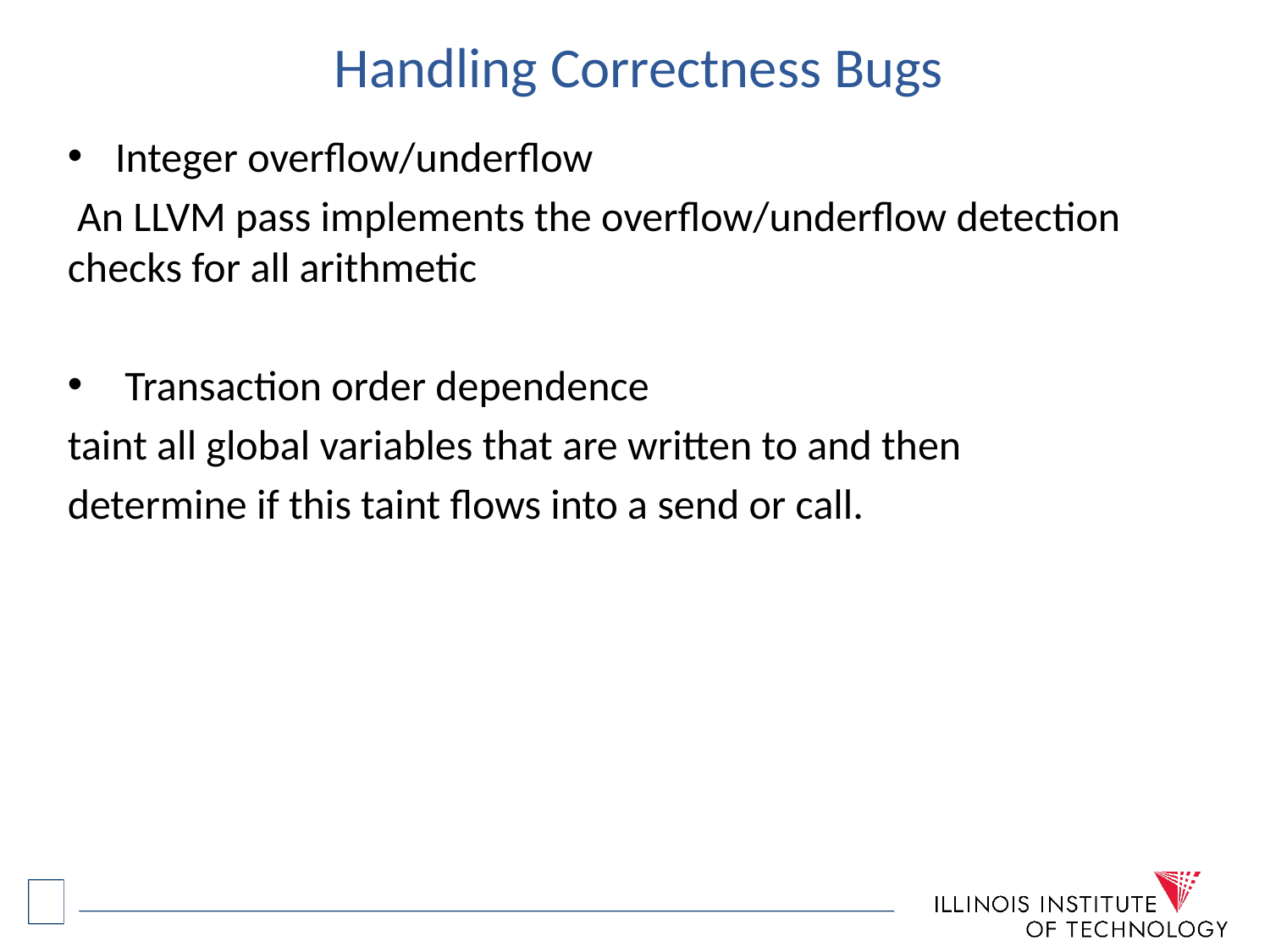

# Handling Correctness Bugs
Integer overflow/underflow
 An LLVM pass implements the overflow/underflow detection checks for all arithmetic

 Transaction order dependence
taint all global variables that are written to and then
determine if this taint flows into a send or call.
27